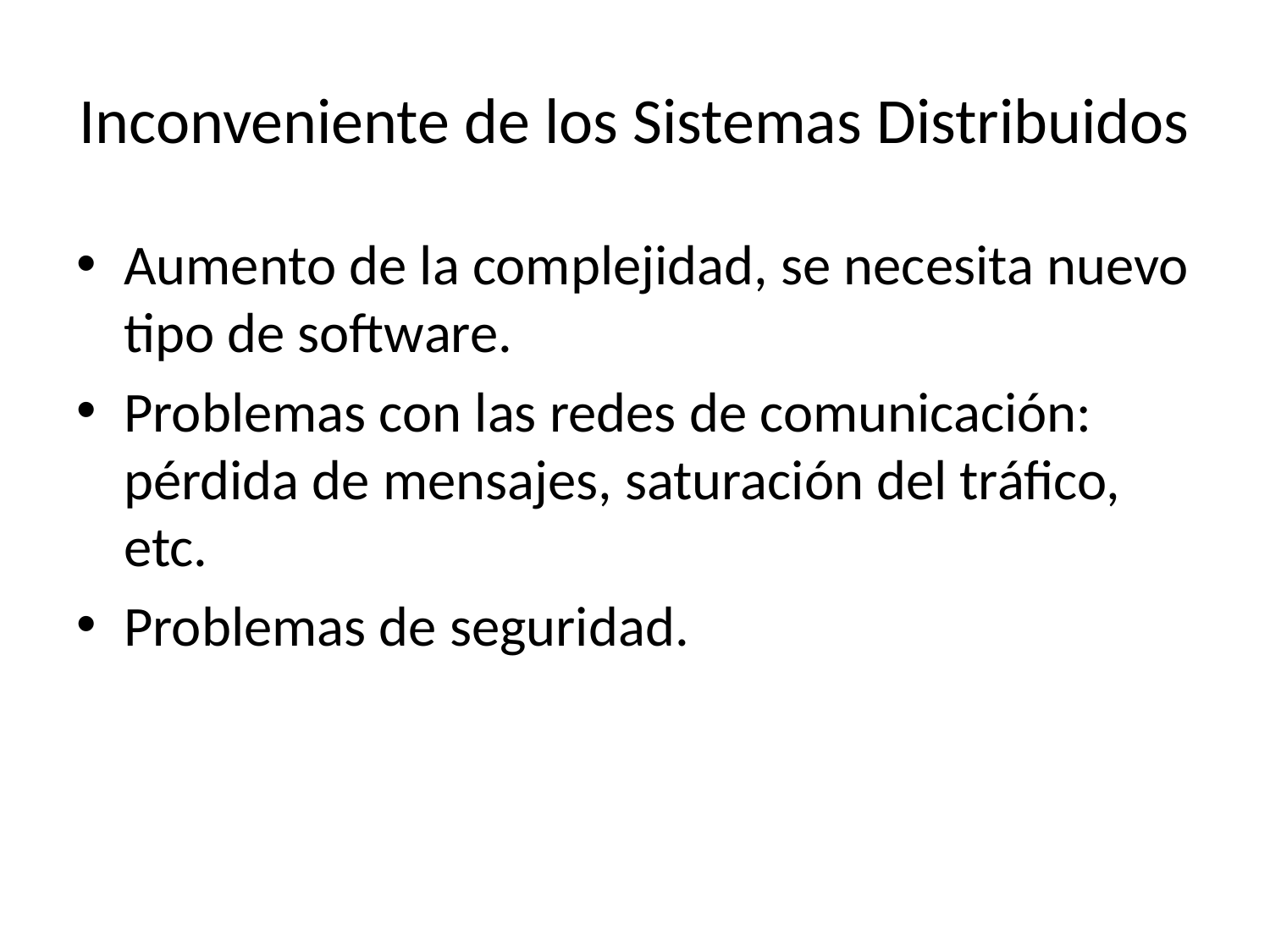

# Inconveniente de los Sistemas Distribuidos
Aumento de la complejidad, se necesita nuevo tipo de software.
Problemas con las redes de comunicación: pérdida de mensajes, saturación del tráfico, etc.
Problemas de seguridad.